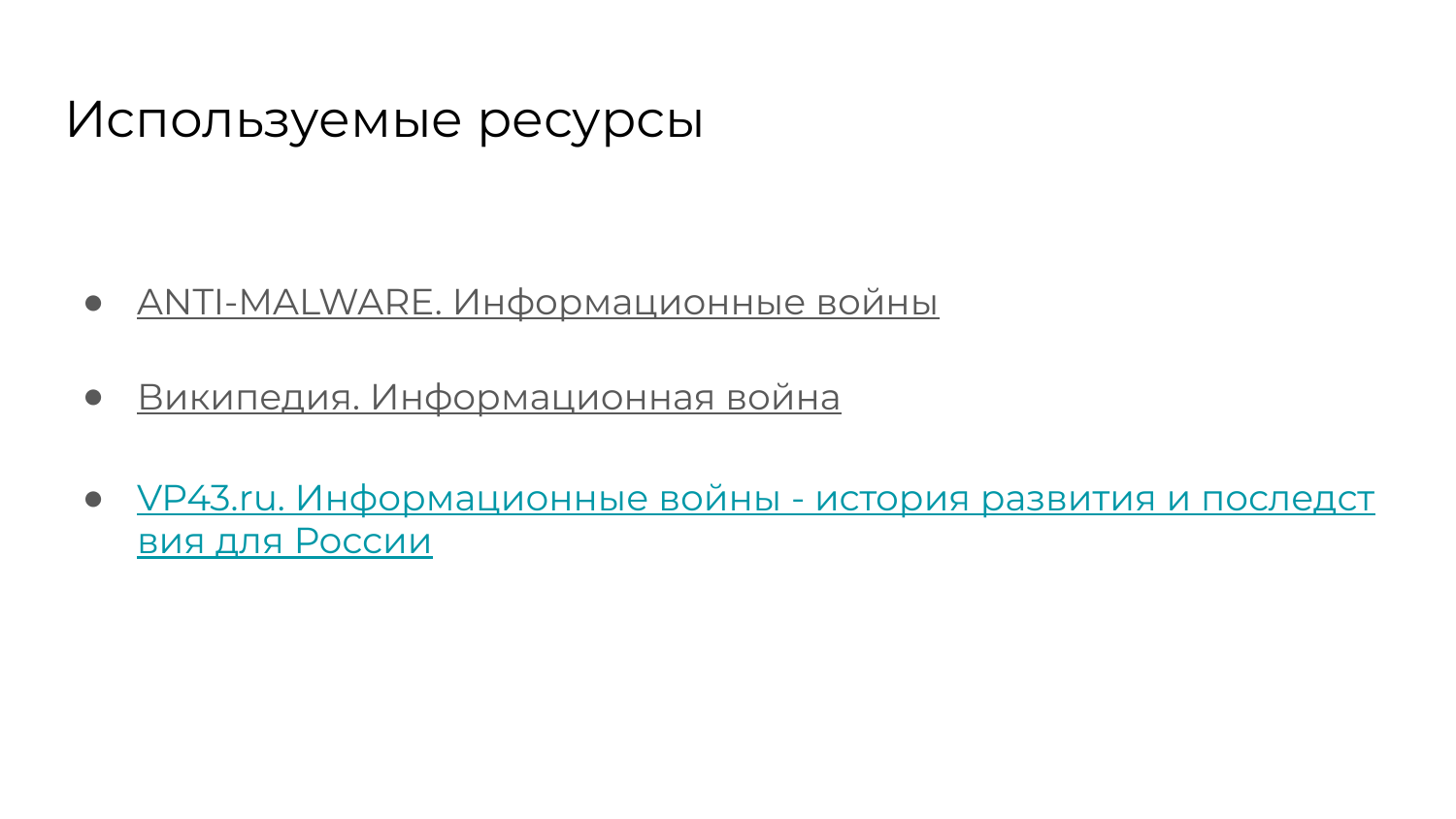

# Используемые ресурсы
ANTI-MALWARE. Информационные войны
Википедия. Информационная война
VP43.ru. Информационные войны - история развития и последствия для России